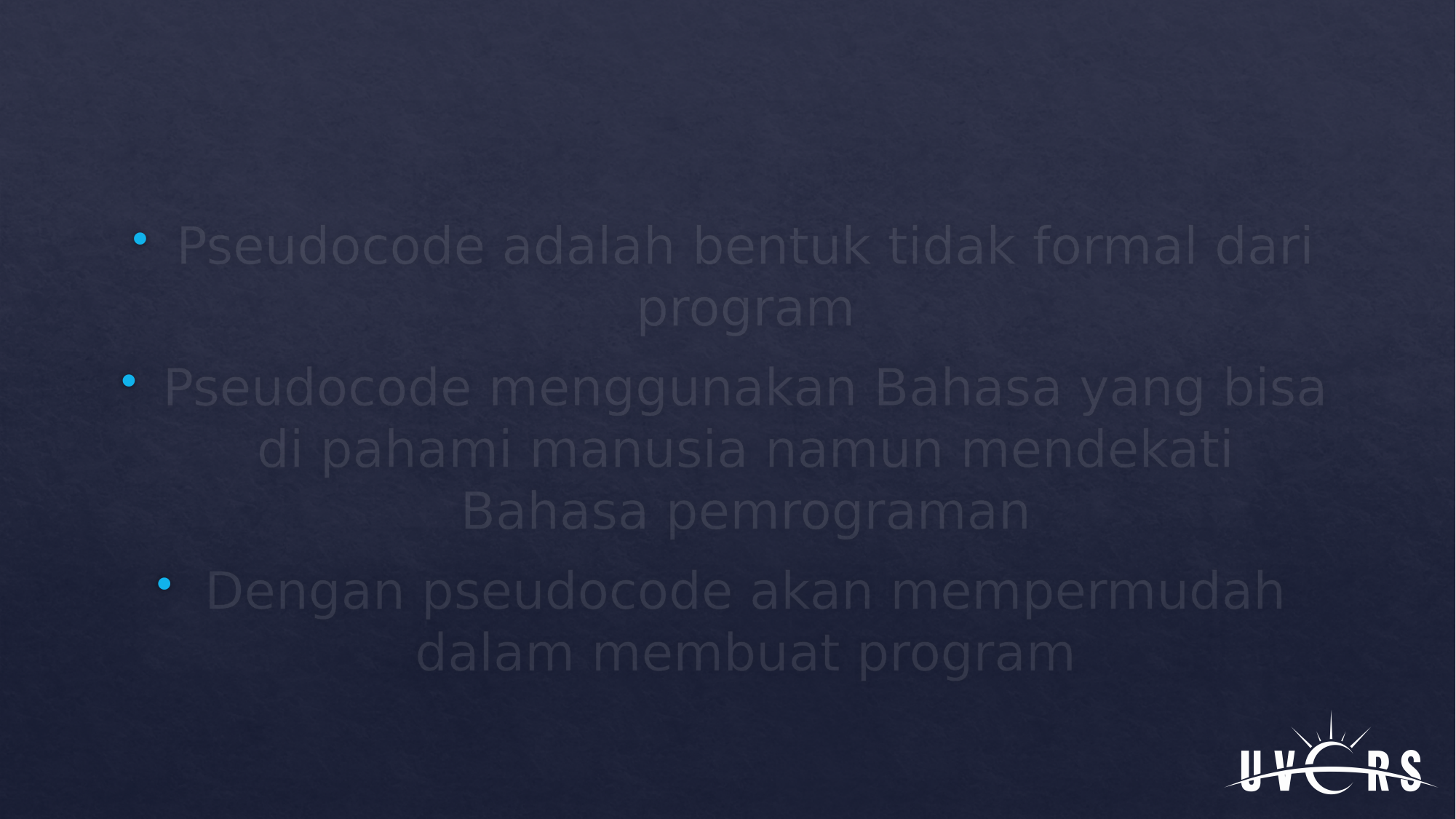

Pseudocode adalah bentuk tidak formal dari program
Pseudocode menggunakan Bahasa yang bisa di pahami manusia namun mendekati Bahasa pemrograman
Dengan pseudocode akan mempermudah dalam membuat program